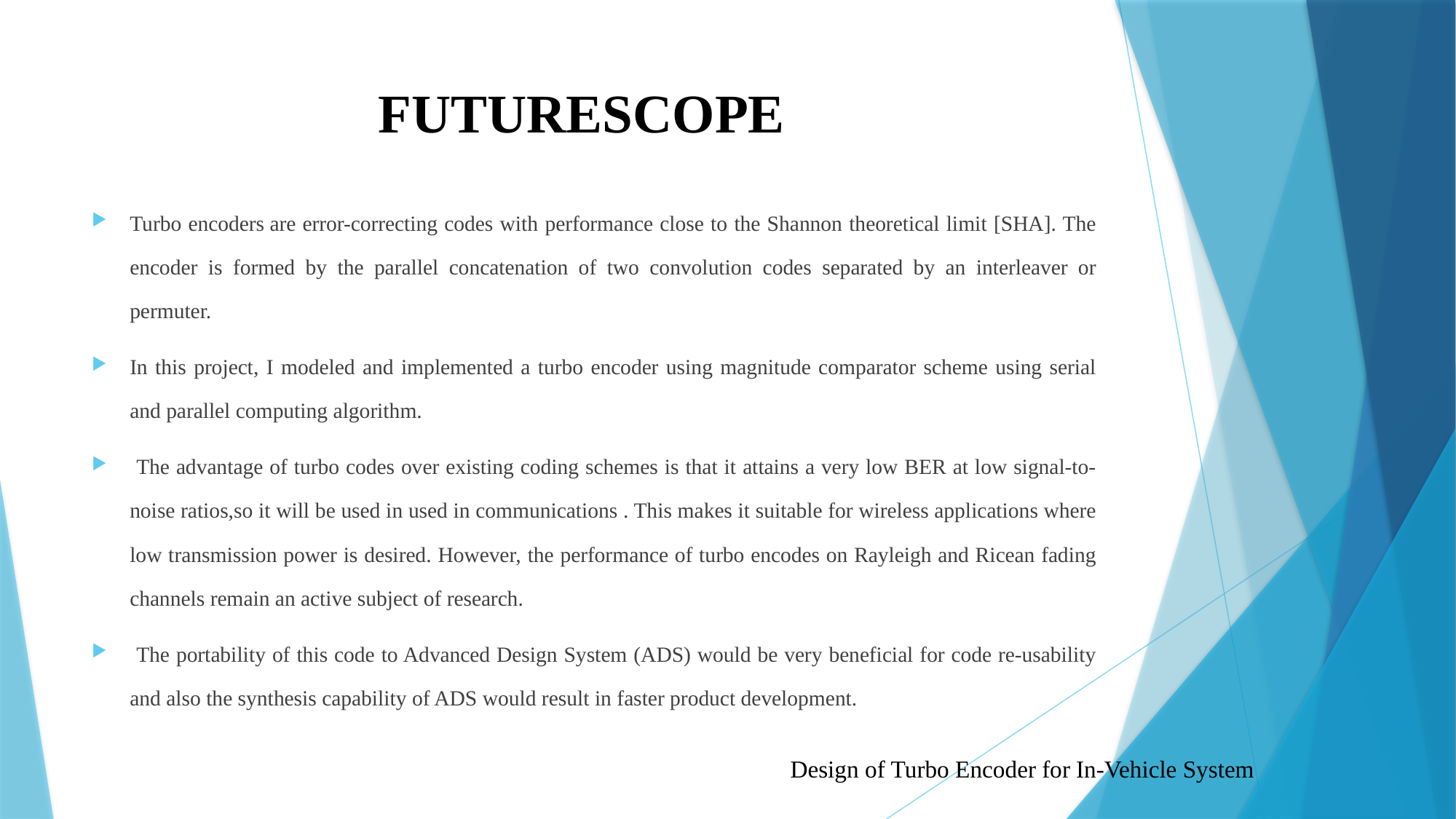

# FUTURESCOPE
Turbo encoders are error-correcting codes with performance close to the Shannon theoretical limit [SHA]. The encoder is formed by the parallel concatenation of two convolution codes separated by an interleaver or permuter.
In this project, I modeled and implemented a turbo encoder using magnitude comparator scheme using serial and parallel computing algorithm.
 The advantage of turbo codes over existing coding schemes is that it attains a very low BER at low signal-to-noise ratios,so it will be used in used in communications . This makes it suitable for wireless applications where low transmission power is desired. However, the performance of turbo encodes on Rayleigh and Ricean fading channels remain an active subject of research.
 The portability of this code to Advanced Design System (ADS) would be very beneficial for code re-usability and also the synthesis capability of ADS would result in faster product development.

Design of Turbo Encoder for In-Vehicle System